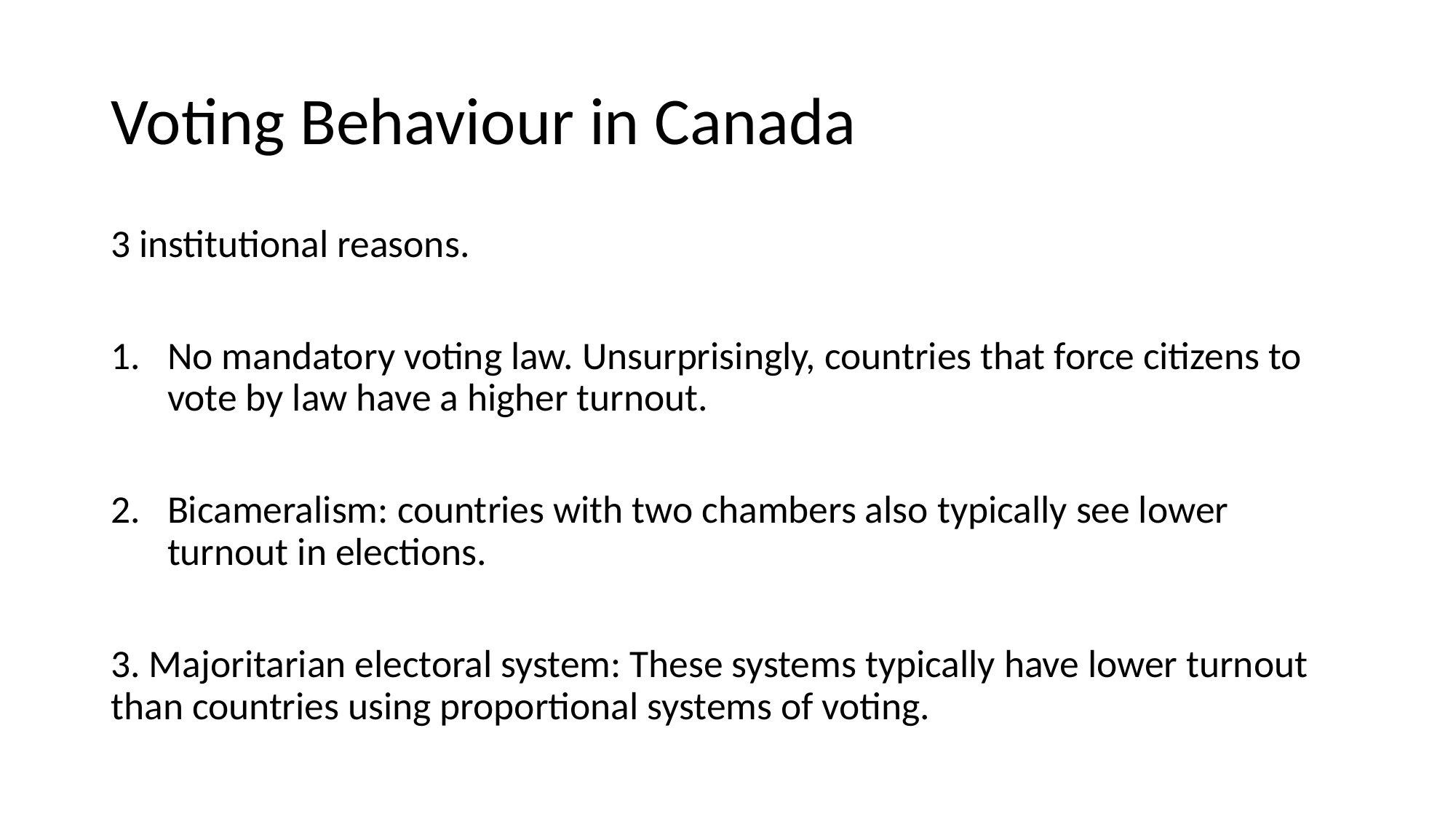

# Voting Behaviour in Canada
3 institutional reasons.

No mandatory voting law. Unsurprisingly, countries that force citizens to vote by law have a higher turnout.

Bicameralism: countries with two chambers also typically see lower turnout in elections.

3. Majoritarian electoral system: These systems typically have lower turnout than countries using proportional systems of voting.